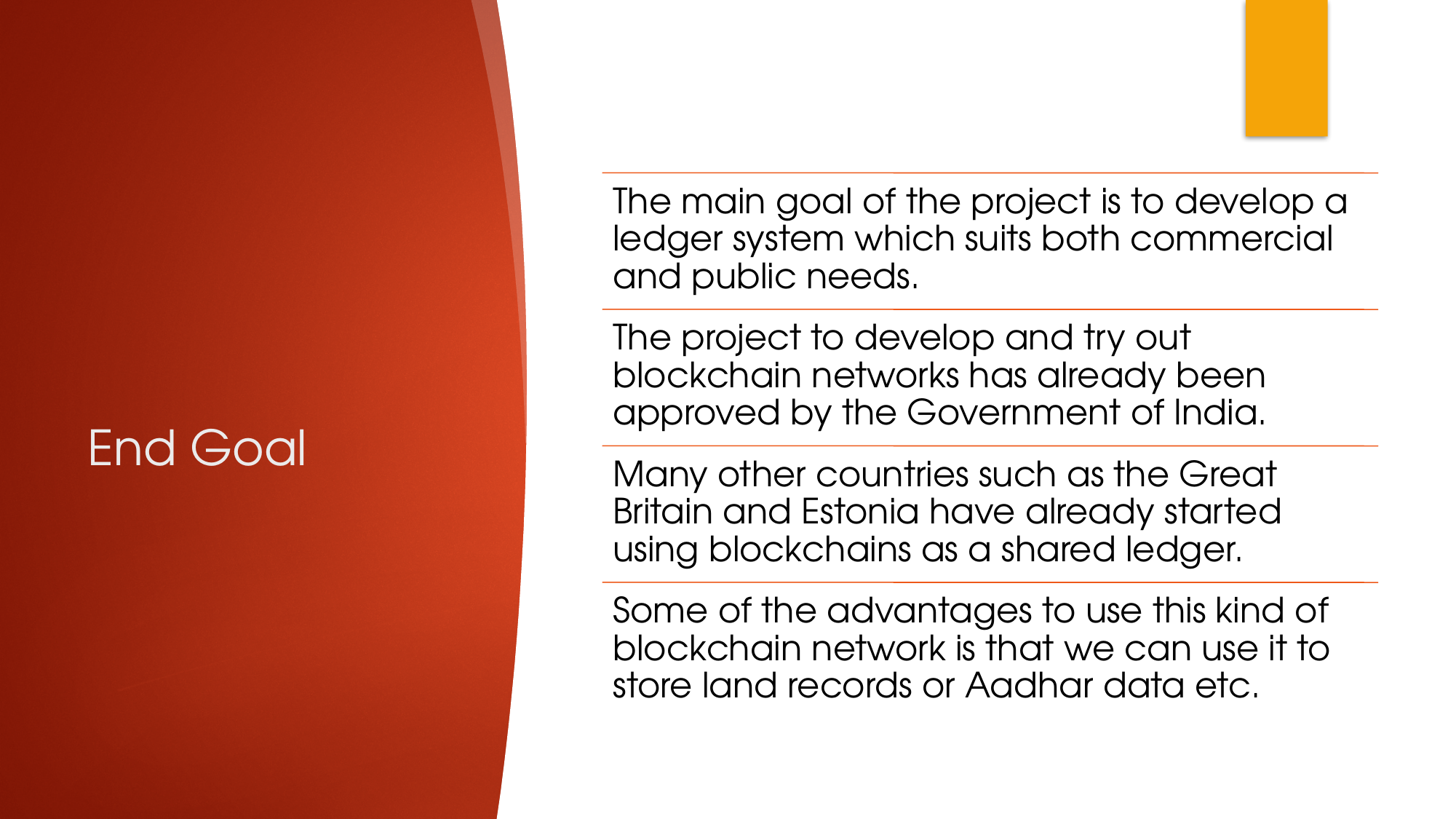

# End Goal
The main goal of the project is to develop a ledger system which suits both commercial and public needs.
The project to develop and try out blockchain networks has already been approved by the Government of India.
Many other countries such as the Great Britain and Estonia have already started using blockchains as a shared ledger.
Some of the advantages to use this kind of blockchain network is that we can use it to store land records or Aadhar data etc.